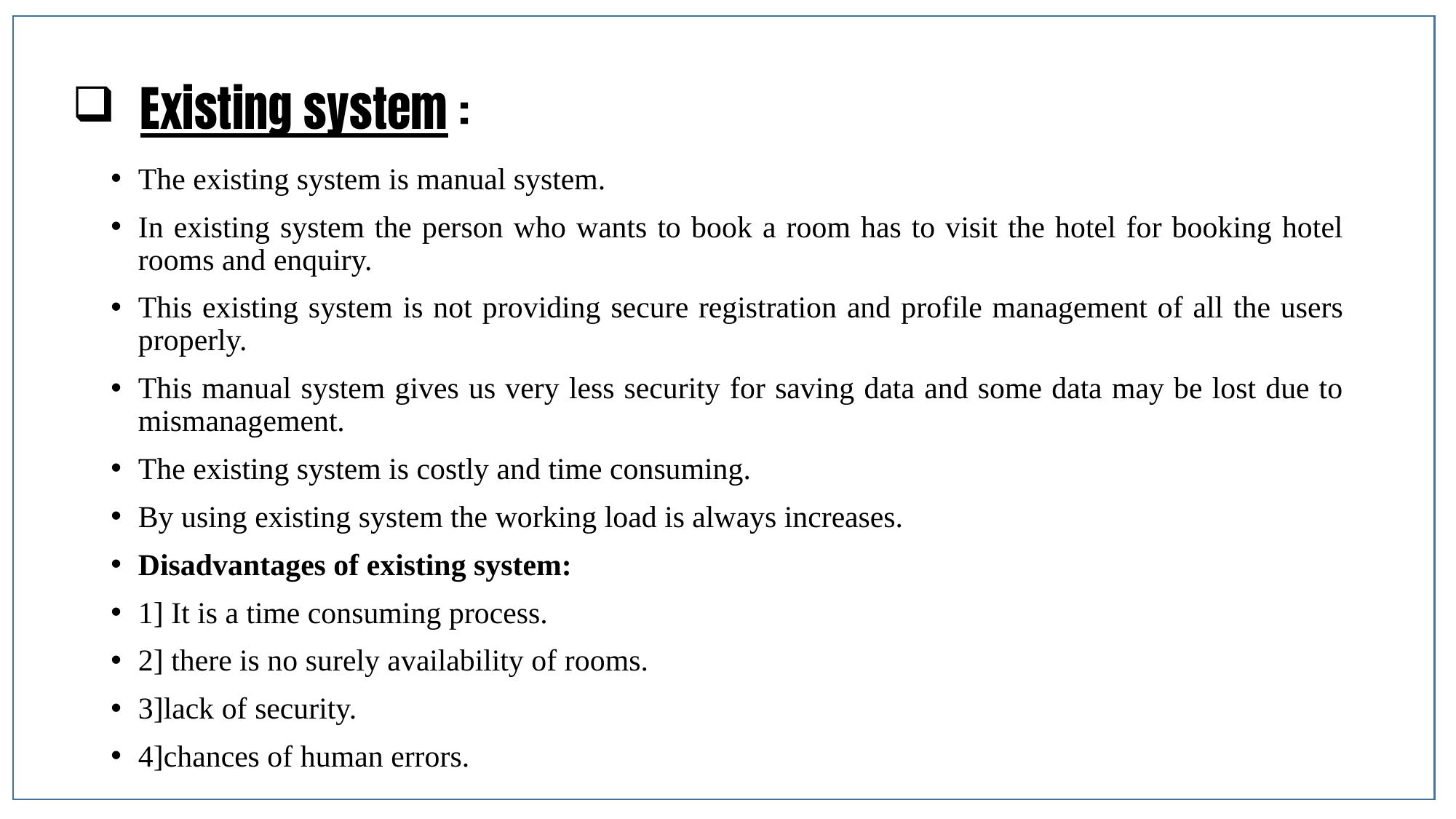

# Existing system :
The existing system is manual system.
In existing system the person who wants to book a room has to visit the hotel for booking hotel rooms and enquiry.
This existing system is not providing secure registration and profile management of all the users properly.
This manual system gives us very less security for saving data and some data may be lost due to mismanagement.
The existing system is costly and time consuming.
By using existing system the working load is always increases.
Disadvantages of existing system:
1] It is a time consuming process.
2] there is no surely availability of rooms.
3]lack of security.
4]chances of human errors.